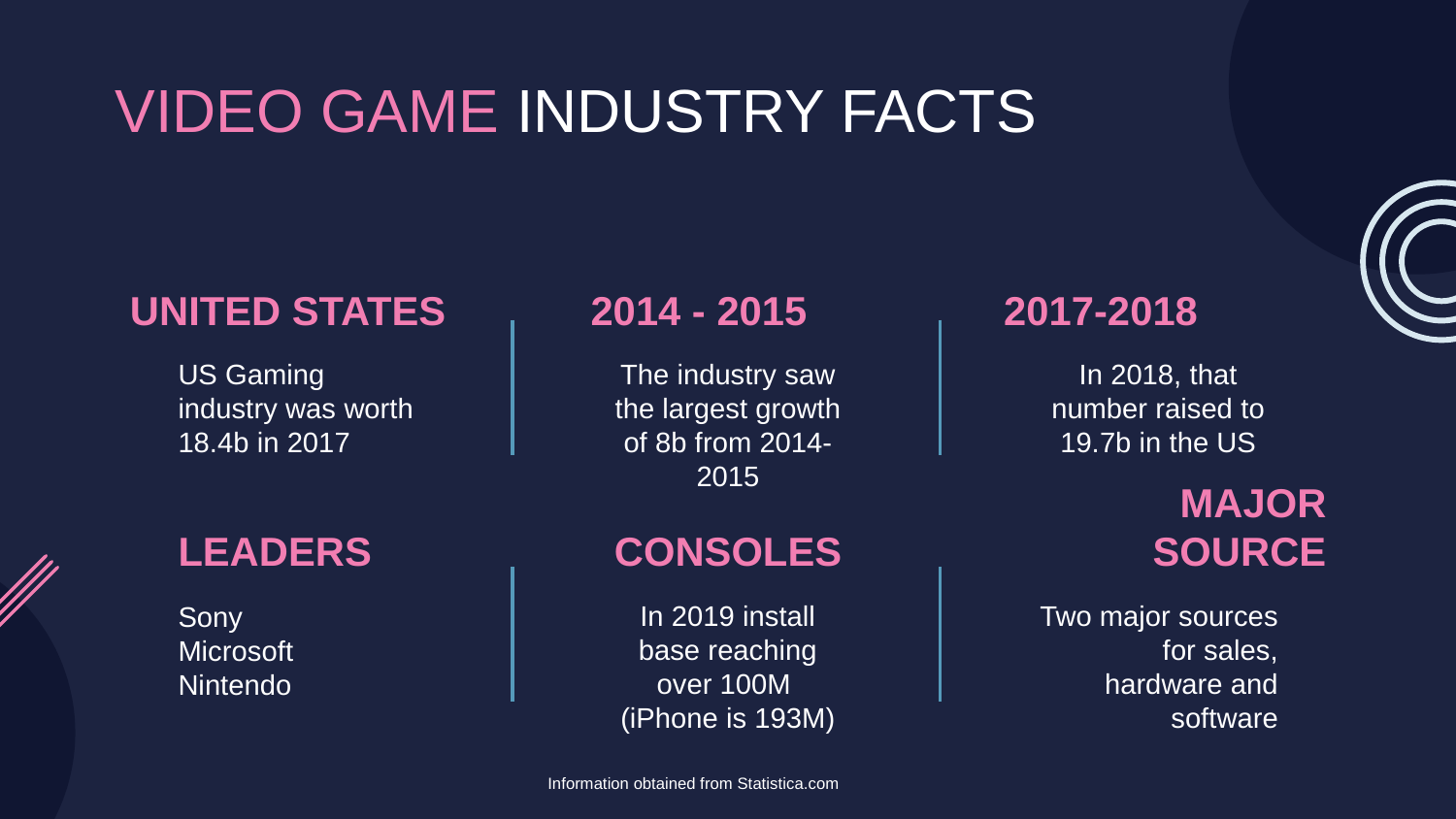

VIDEO GAME INDUSTRY FACTS

2014 - 2015
2017-2018
# UNITED STATES
US Gaming industry was worth 18.4b in 2017
The industry saw the largest growth of 8b from 2014-2015
In 2018, that number raised to 19.7b in the US
CONSOLES
MAJOR SOURCE
LEADERS

In 2019 install base reaching over 100M
(iPhone is 193M)
Two major sources for sales, hardware and software
Sony
Microsoft
Nintendo
Information obtained from Statistica.com